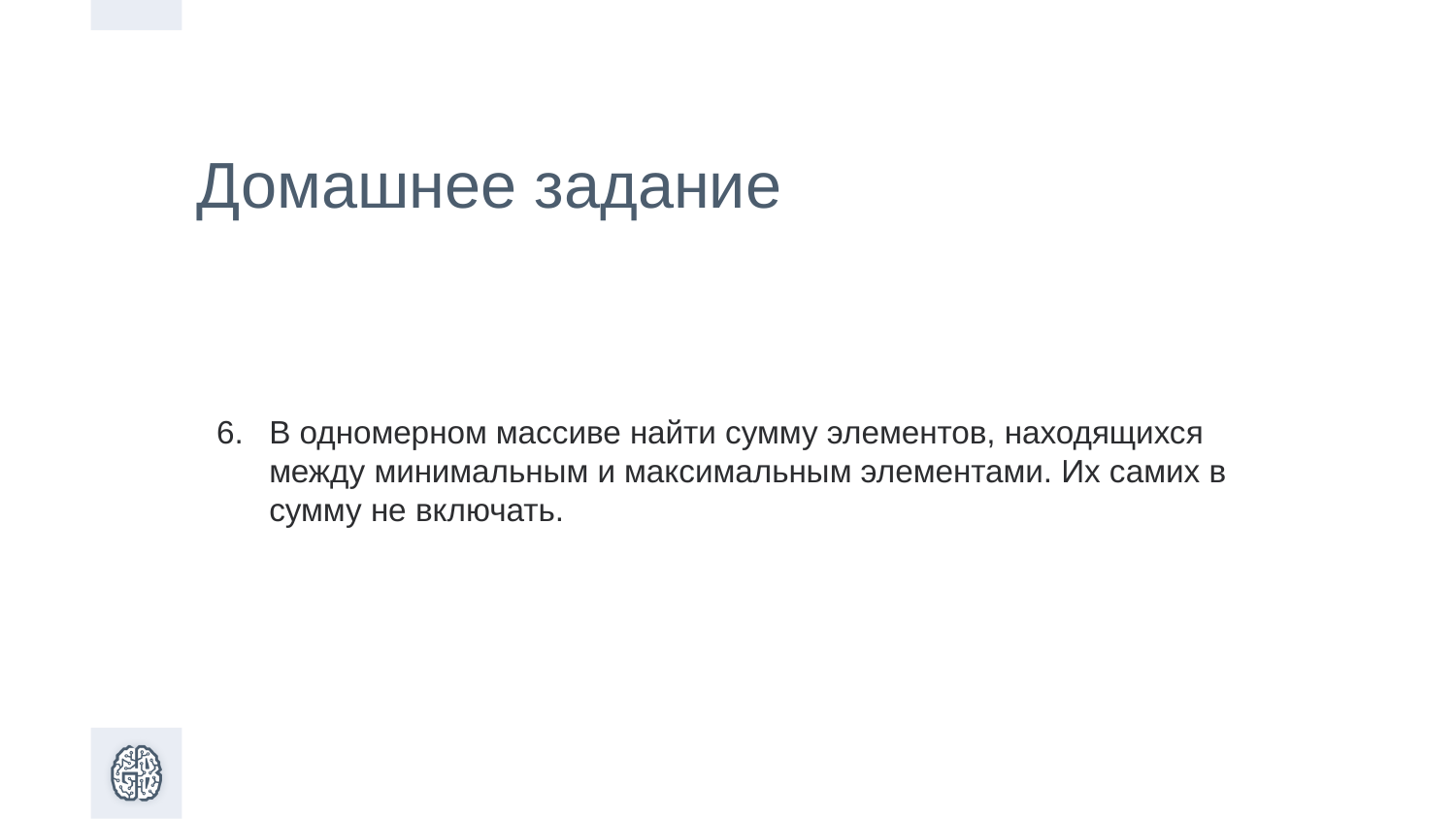

Домашнее задание
В одномерном массиве найти сумму элементов, находящихся между минимальным и максимальным элементами. Их самих в сумму не включать.